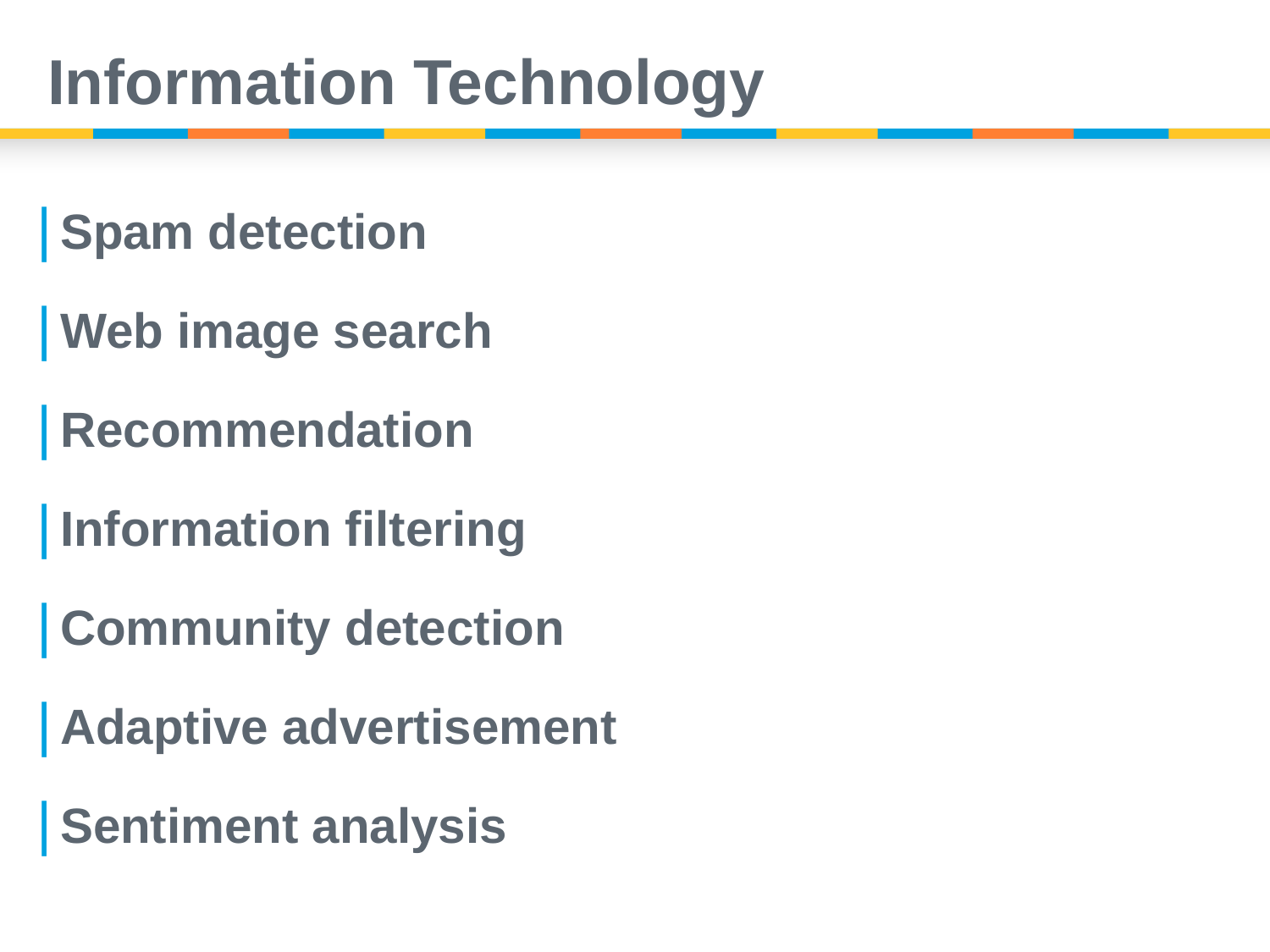

# Information Technology
Spam detection
Web image search
Recommendation
Information filtering
Community detection
Adaptive advertisement
Sentiment analysis